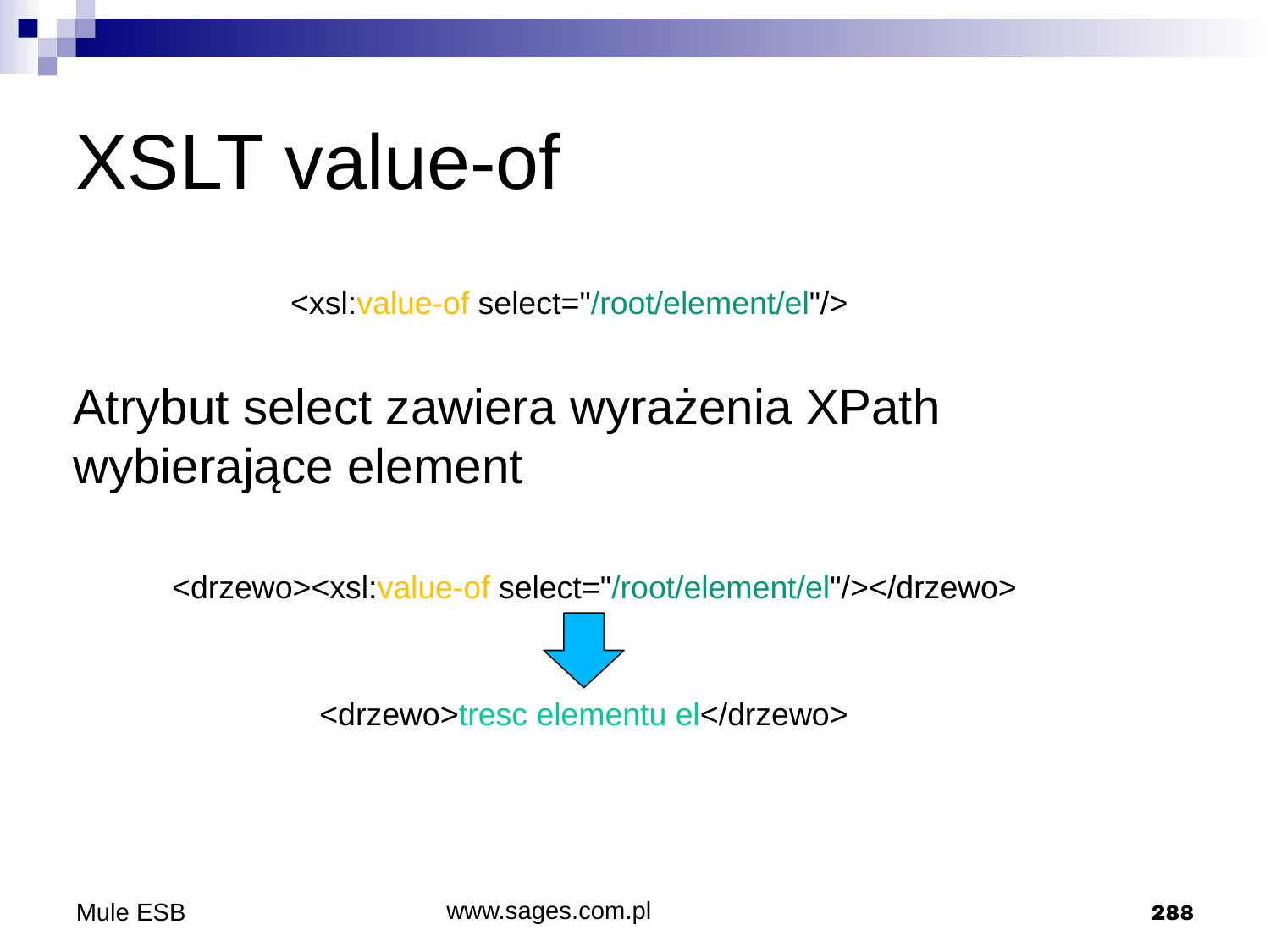

# XSLT value-of
<xsl:value-of select="/root/element/el"/>
Atrybut select zawiera wyrażenia XPath wybierające element

<drzewo><xsl:value-of select="/root/element/el"/></drzewo>

<drzewo>tresc elementu el</drzewo>
Mule ESB
www.sages.com.pl
288